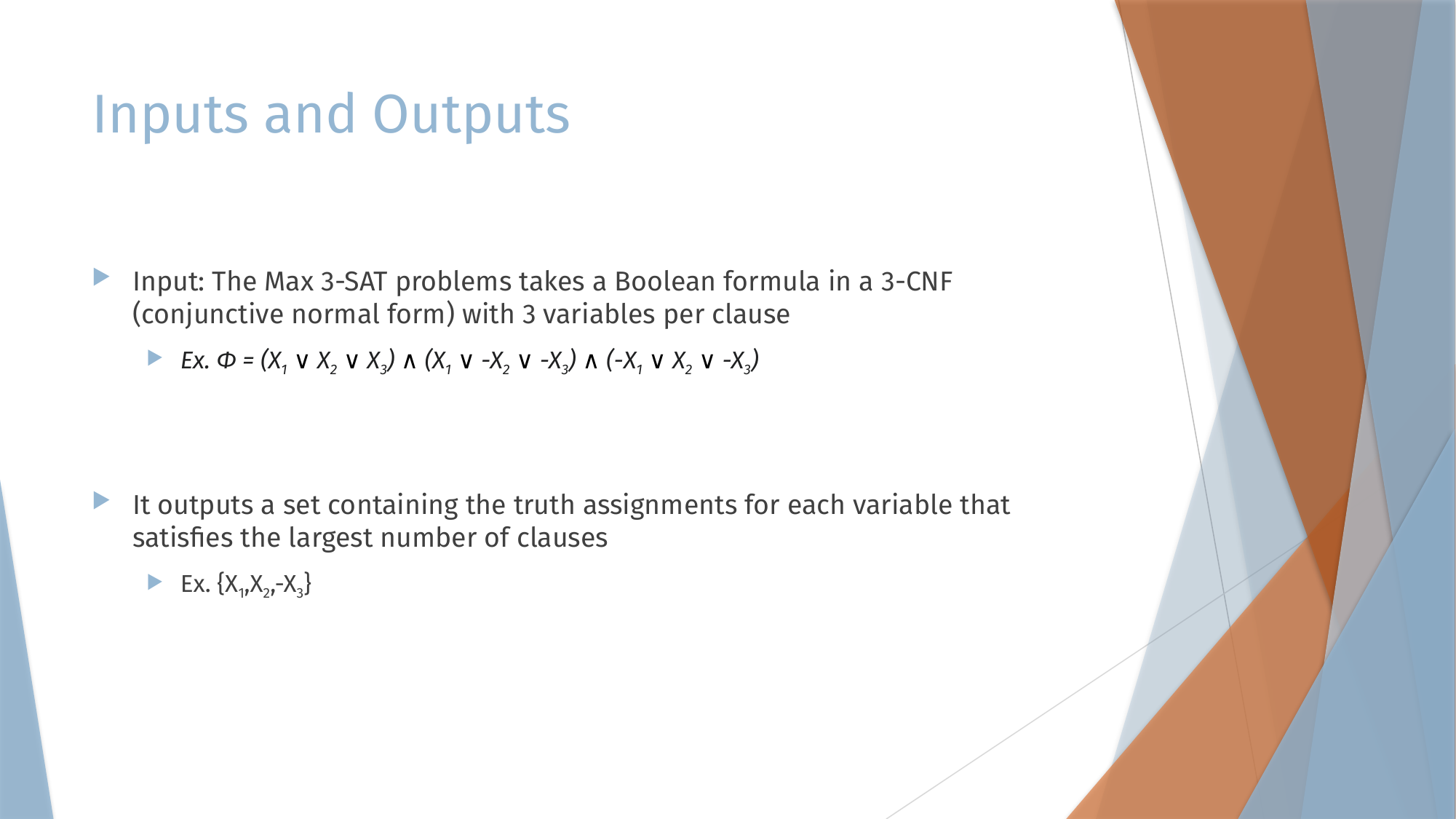

# Inputs and Outputs
Input: The Max 3-SAT problems takes a Boolean formula in a 3-CNF (conjunctive normal form) with 3 variables per clause
Ex. Φ = (X1 ∨ X2 ∨ X3) ∧ (X1 ∨ -X2 ∨ -X3) ∧ (-X1 ∨ X2 ∨ -X3)

It outputs a set containing the truth assignments for each variable that satisfies the largest number of clauses
Ex. {X1,X2,-X3}